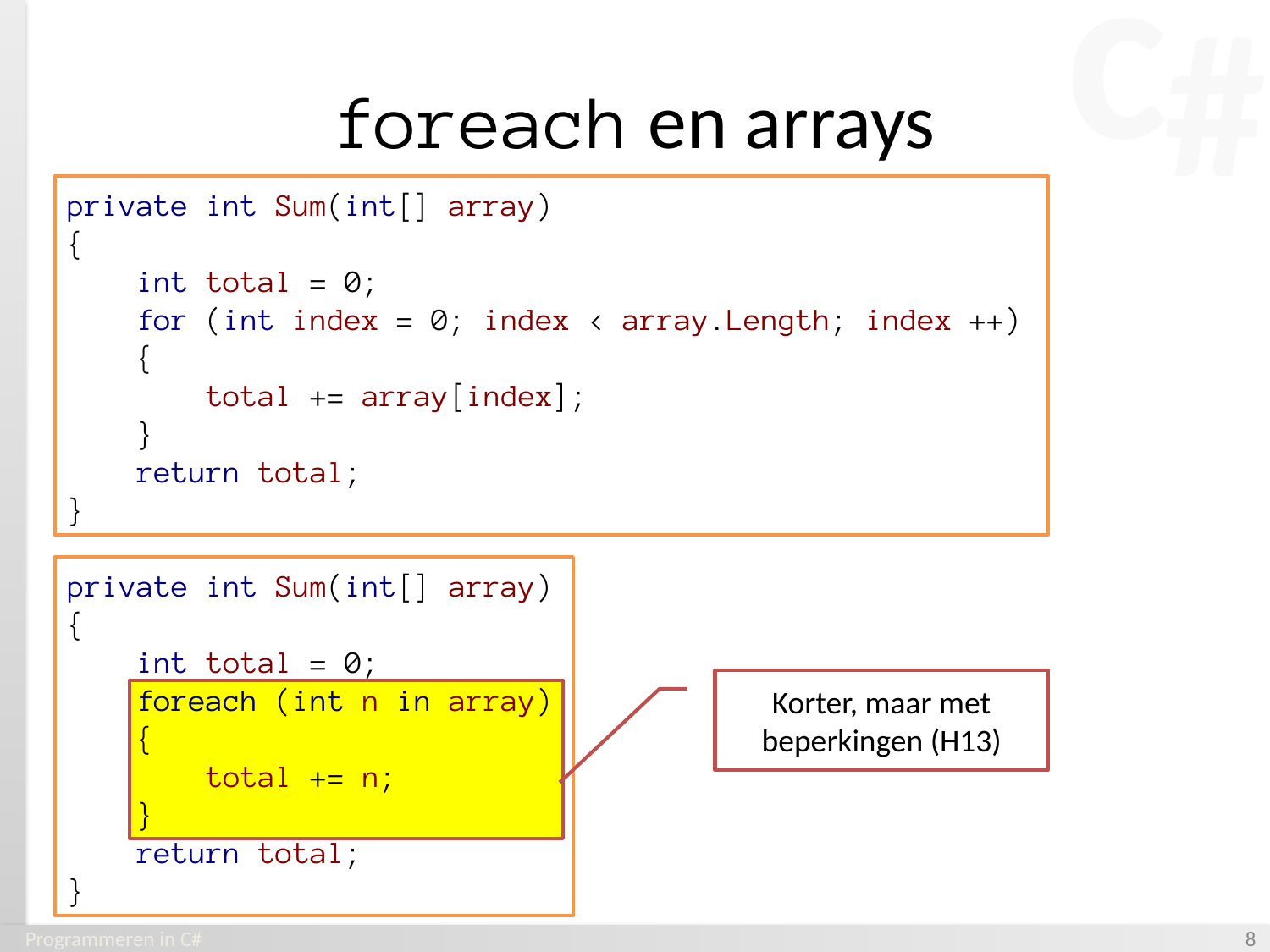

# foreach en arrays
private int Sum(int[] array)
{
    int total = 0;
    for (int index = 0; index < array.Length; index ++)
    {
        total += array[index];
    }
    return total;
}
private int Sum(int[] array)
{
    int total = 0;
    foreach (int n in array)
    {
        total += n;
    }
    return total;
}
Korter, maar met beperkingen (H13)

Programmeren in C#
8